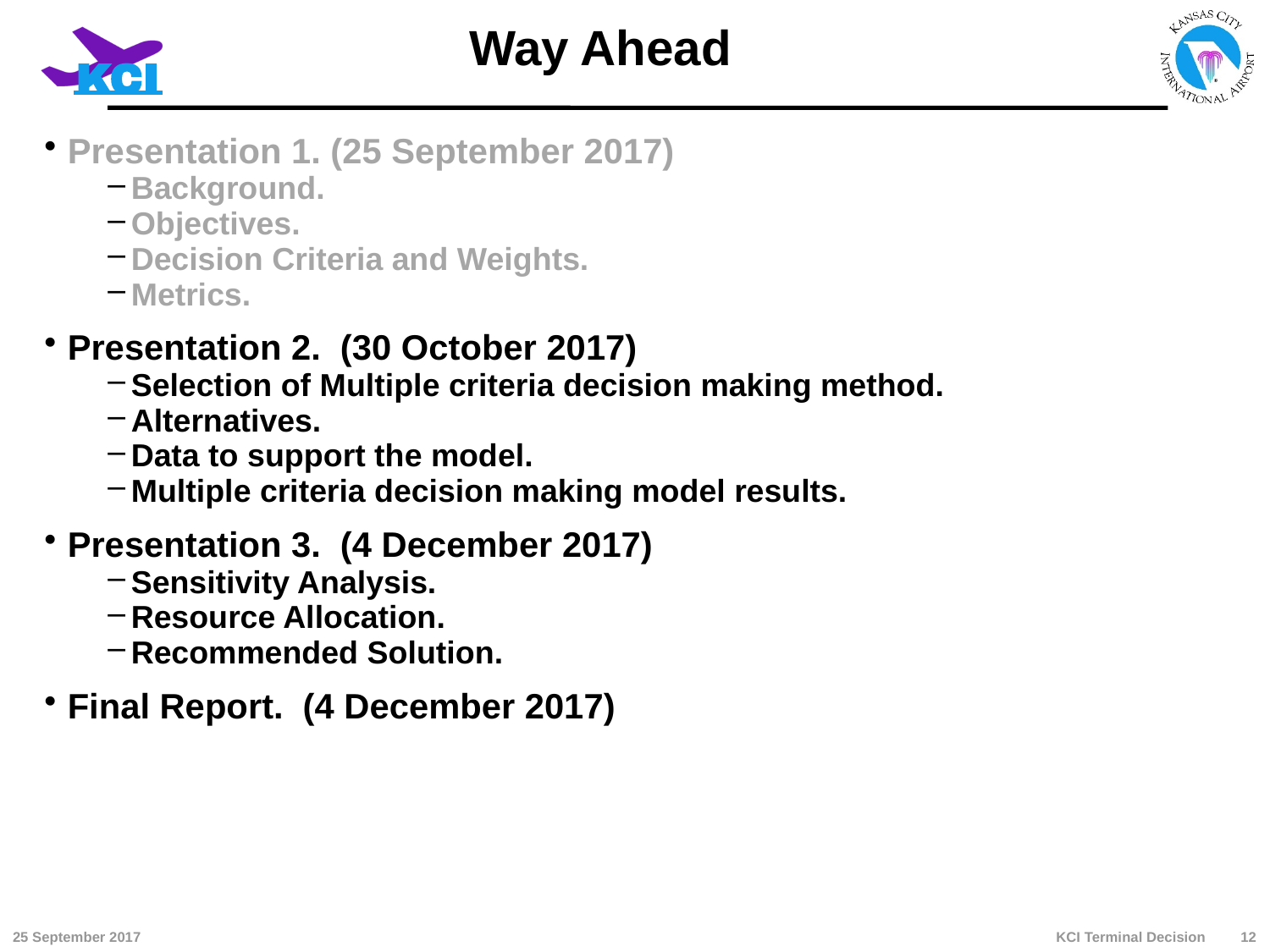

# Way Ahead
Presentation 1. (25 September 2017)
Background.
Objectives.
Decision Criteria and Weights.
Metrics.
Presentation 2.  (30 October 2017)
Selection of Multiple criteria decision making method.
Alternatives.
Data to support the model.
Multiple criteria decision making model results.
Presentation 3.  (4 December 2017)
Sensitivity Analysis.
Resource Allocation.
Recommended Solution.
Final Report.  (4 December 2017)

KCI Terminal Decision
25 September 2017
12